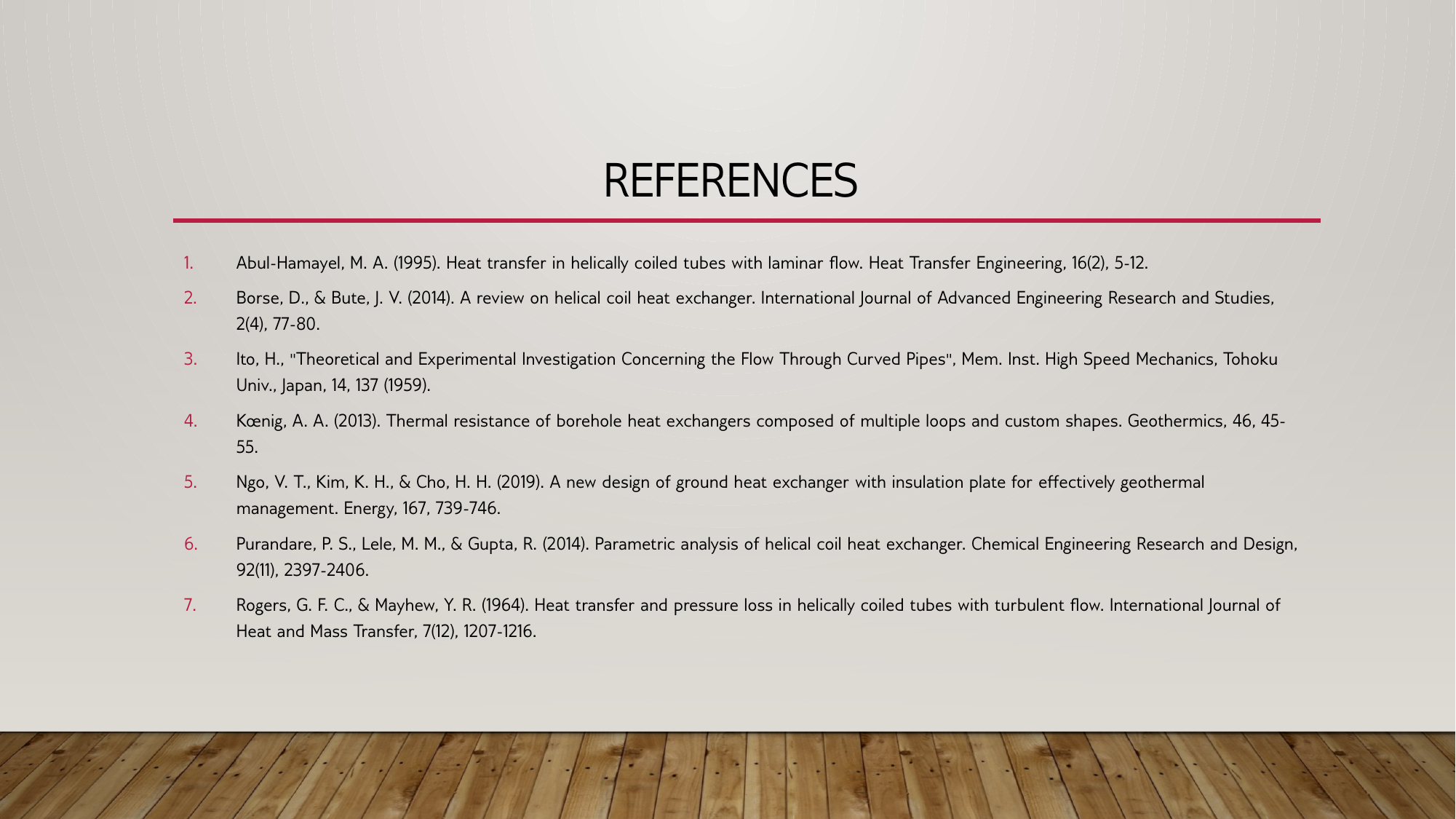

# References
Abul-Hamayel, M. A. (1995). Heat transfer in helically coiled tubes with laminar flow. Heat Transfer Engineering, 16(2), 5-12.
Borse, D., & Bute, J. V. (2014). A review on helical coil heat exchanger. International Journal of Advanced Engineering Research and Studies, 2(4), 77-80.
Ito, H., "Theoretical and Experimental Investigation Concerning the Flow Through Curved Pipes", Mem. Inst. High Speed Mechanics, Tohoku Univ., Japan, 14, 137 (1959).
Koenig, A. A. (2013). Thermal resistance of borehole heat exchangers composed of multiple loops and custom shapes. Geothermics, 46, 45-55.
Ngo, V. T., Kim, K. H., & Cho, H. H. (2019). A new design of ground heat exchanger with insulation plate for effectively geothermal management. Energy, 167, 739-746.
Purandare, P. S., Lele, M. M., & Gupta, R. (2014). Parametric analysis of helical coil heat exchanger. Chemical Engineering Research and Design, 92(11), 2397-2406.
Rogers, G. F. C., & Mayhew, Y. R. (1964). Heat transfer and pressure loss in helically coiled tubes with turbulent flow. International Journal of Heat and Mass Transfer, 7(12), 1207-1216.